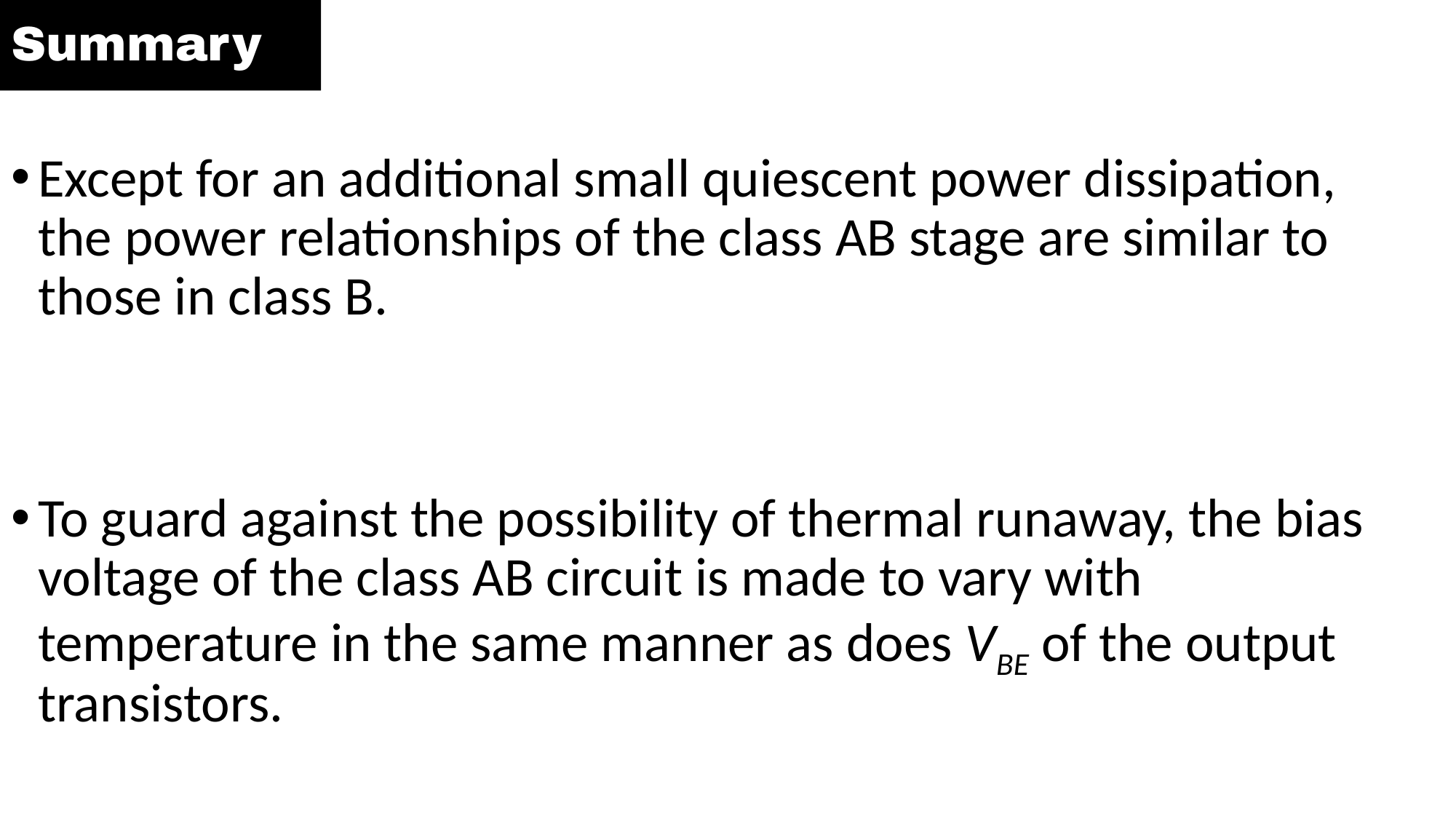

# Summary
Except for an additional small quiescent power dissipation, the power relationships of the class AB stage are similar to those in class B.

To guard against the possibility of thermal runaway, the bias voltage of the class AB circuit is made to vary with temperature in the same manner as does VBE of the output transistors.